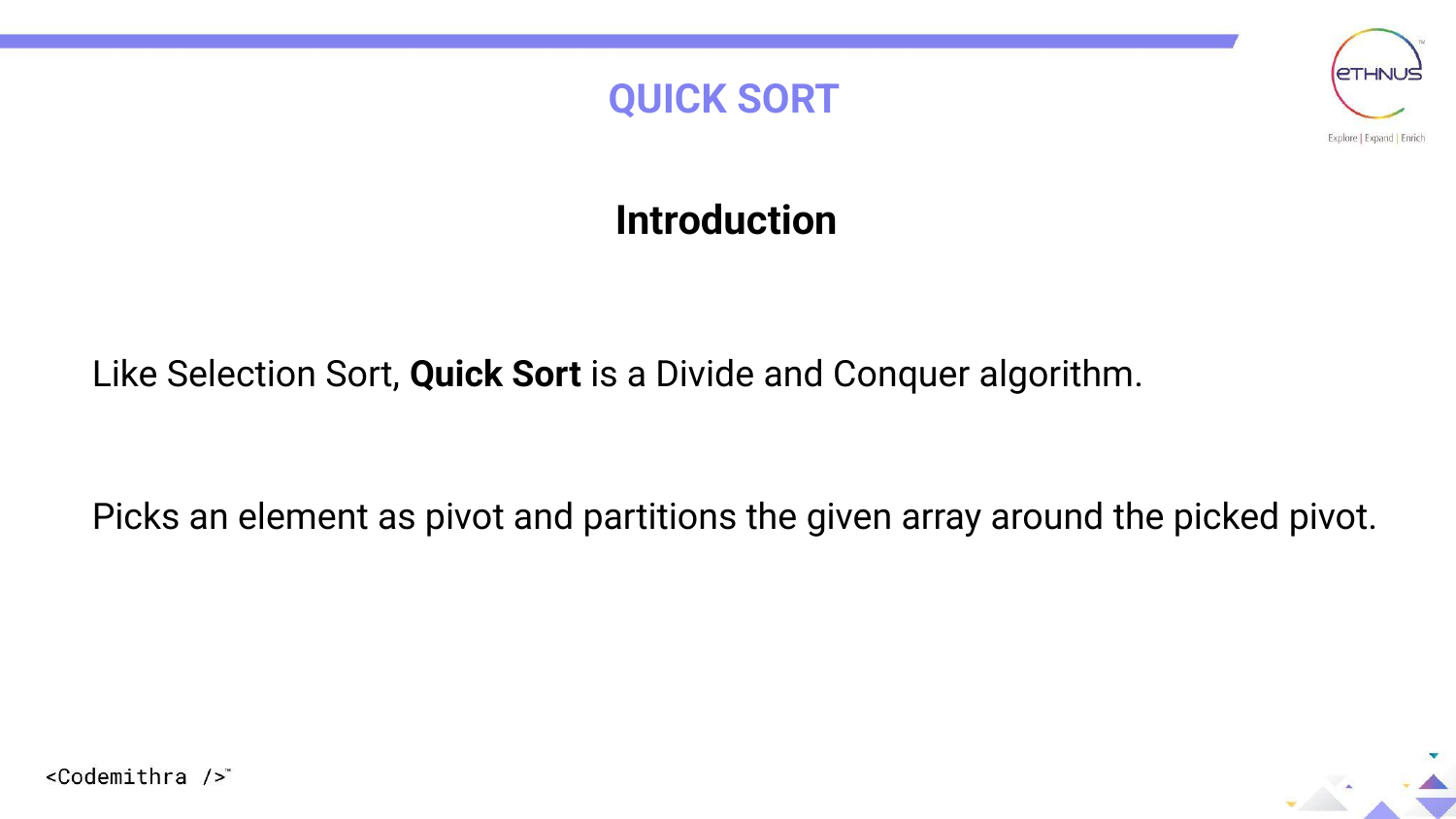

QUICK SORT
Introduction
Like Selection Sort, Quick Sort is a Divide and Conquer algorithm.
Picks an element as pivot and partitions the given array around the picked pivot.